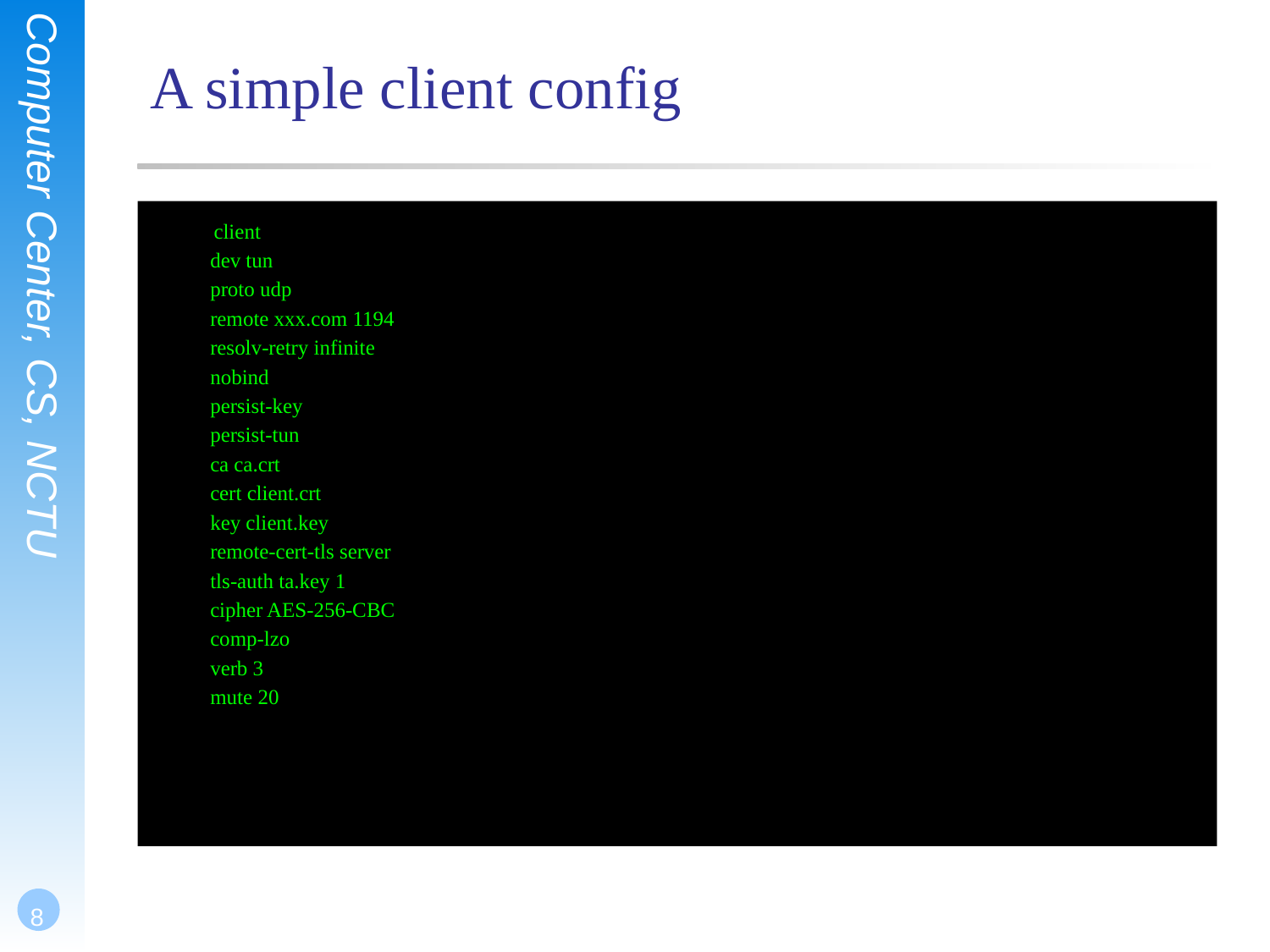

# A simple client config
client
dev tun
proto udp
remote xxx.com 1194
resolv-retry infinite
nobind
persist-key
persist-tun
ca ca.crt
cert client.crt
key client.key
remote-cert-tls server
tls-auth ta.key 1
cipher AES-256-CBC
comp-lzo
verb 3
mute 20
8